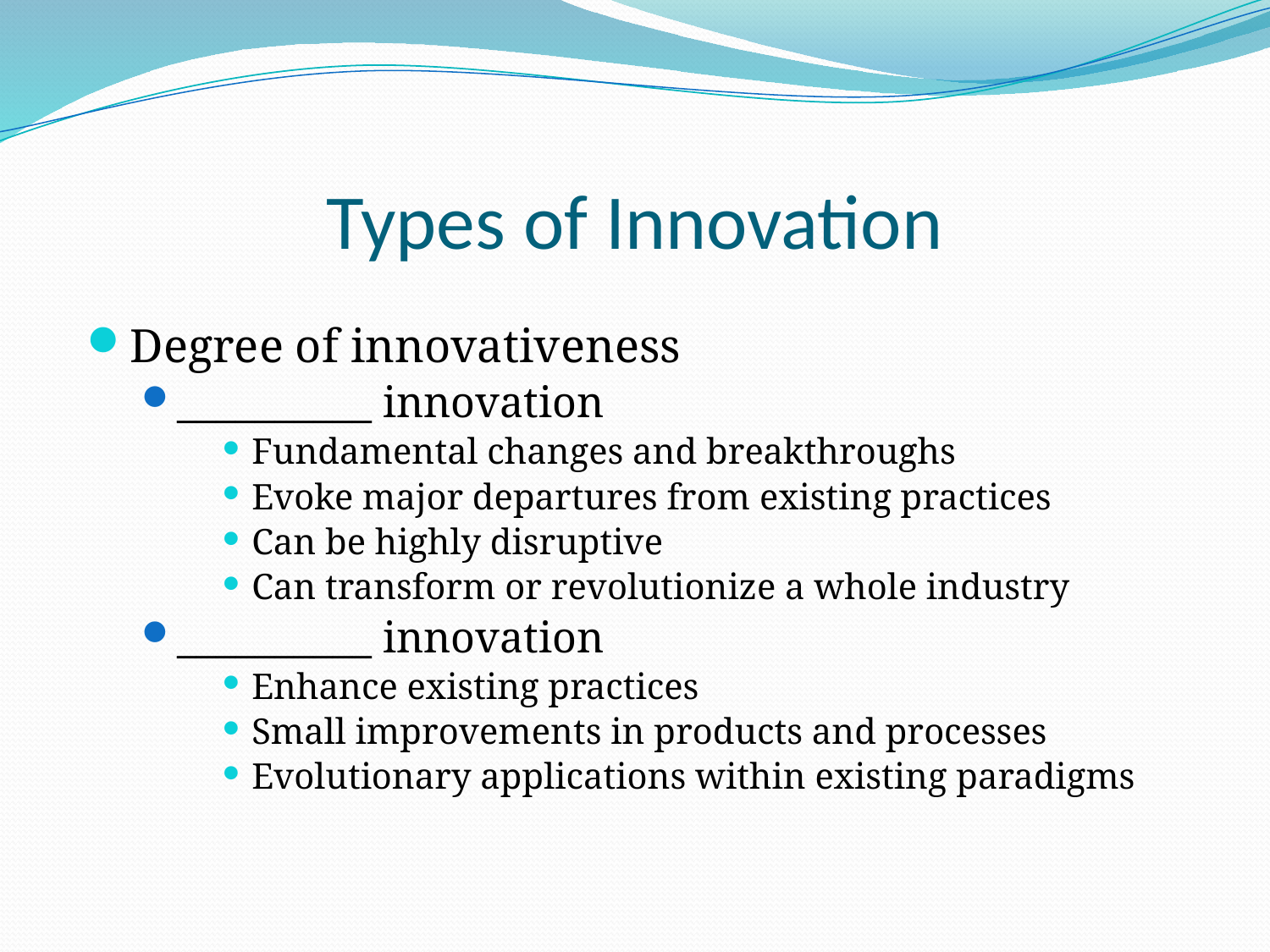

# Types of Innovation
Degree of innovativeness
__________ innovation
Fundamental changes and breakthroughs
Evoke major departures from existing practices
Can be highly disruptive
Can transform or revolutionize a whole industry
__________ innovation
Enhance existing practices
Small improvements in products and processes
Evolutionary applications within existing paradigms